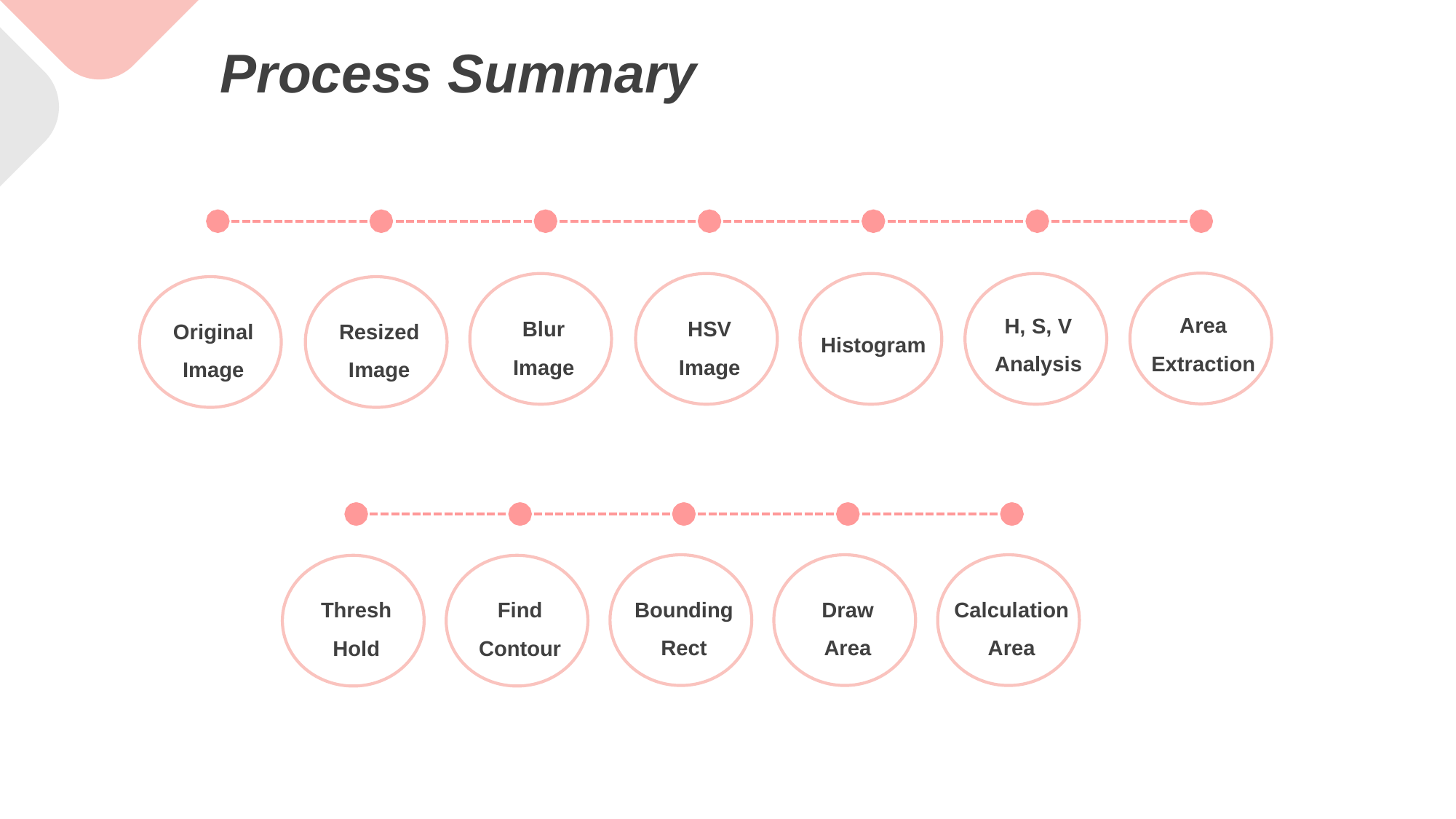

Process Summary

Area
Extraction

Blur
Image

HSV
Image

Histogram

H, S, V
Analysis

Original
Image

Resized
Image

Draw
Area

Calculation
Area

Bounding
Rect

Thresh
Hold

Find
Contour